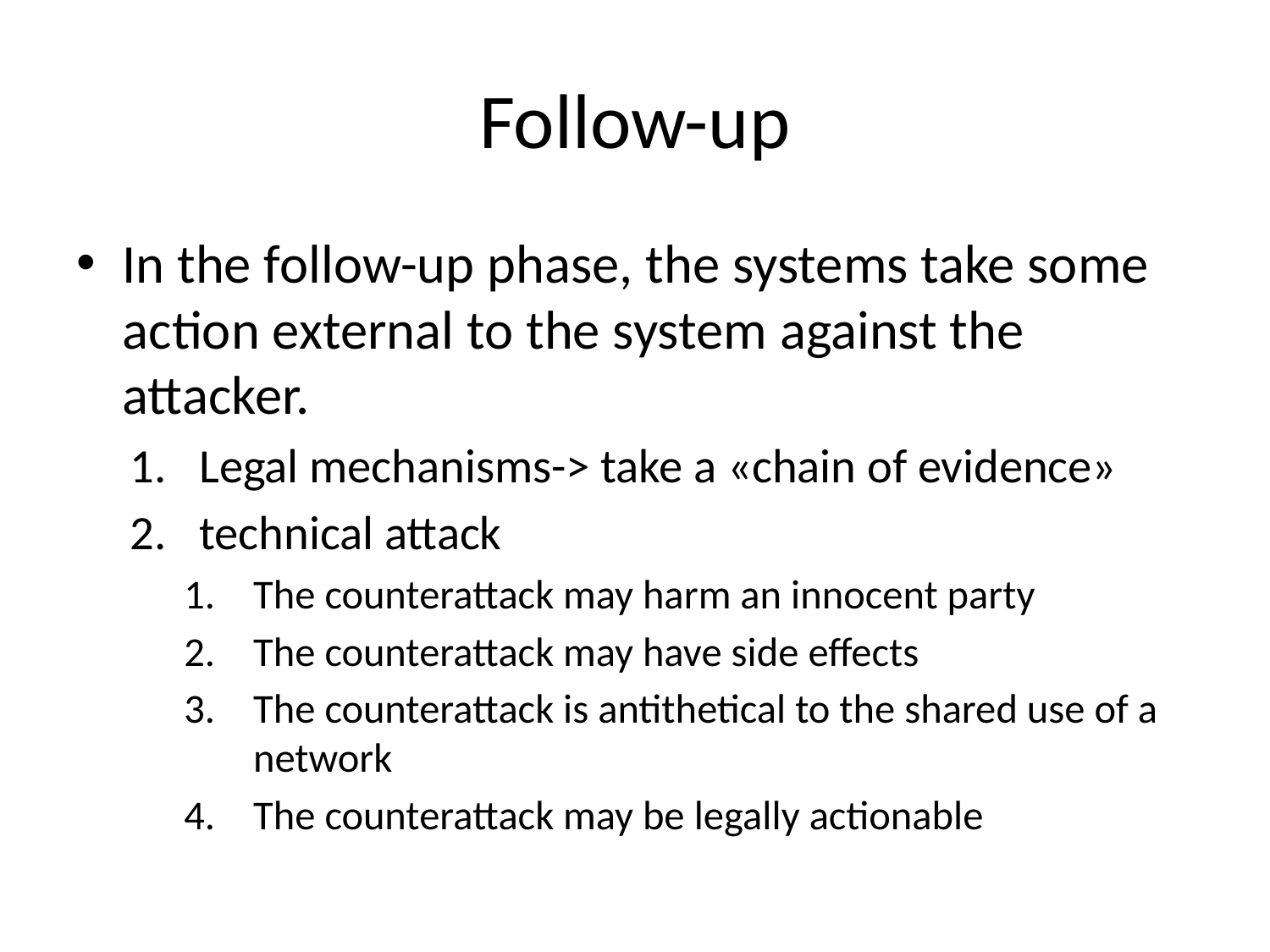

# Follow-up
In the follow-up phase, the systems take some action external to the system against the attacker.
Legal mechanisms-> take a «chain of evidence»
technical attack
The counterattack may harm an innocent party
The counterattack may have side effects
The counterattack is antithetical to the shared use of a network
The counterattack may be legally actionable